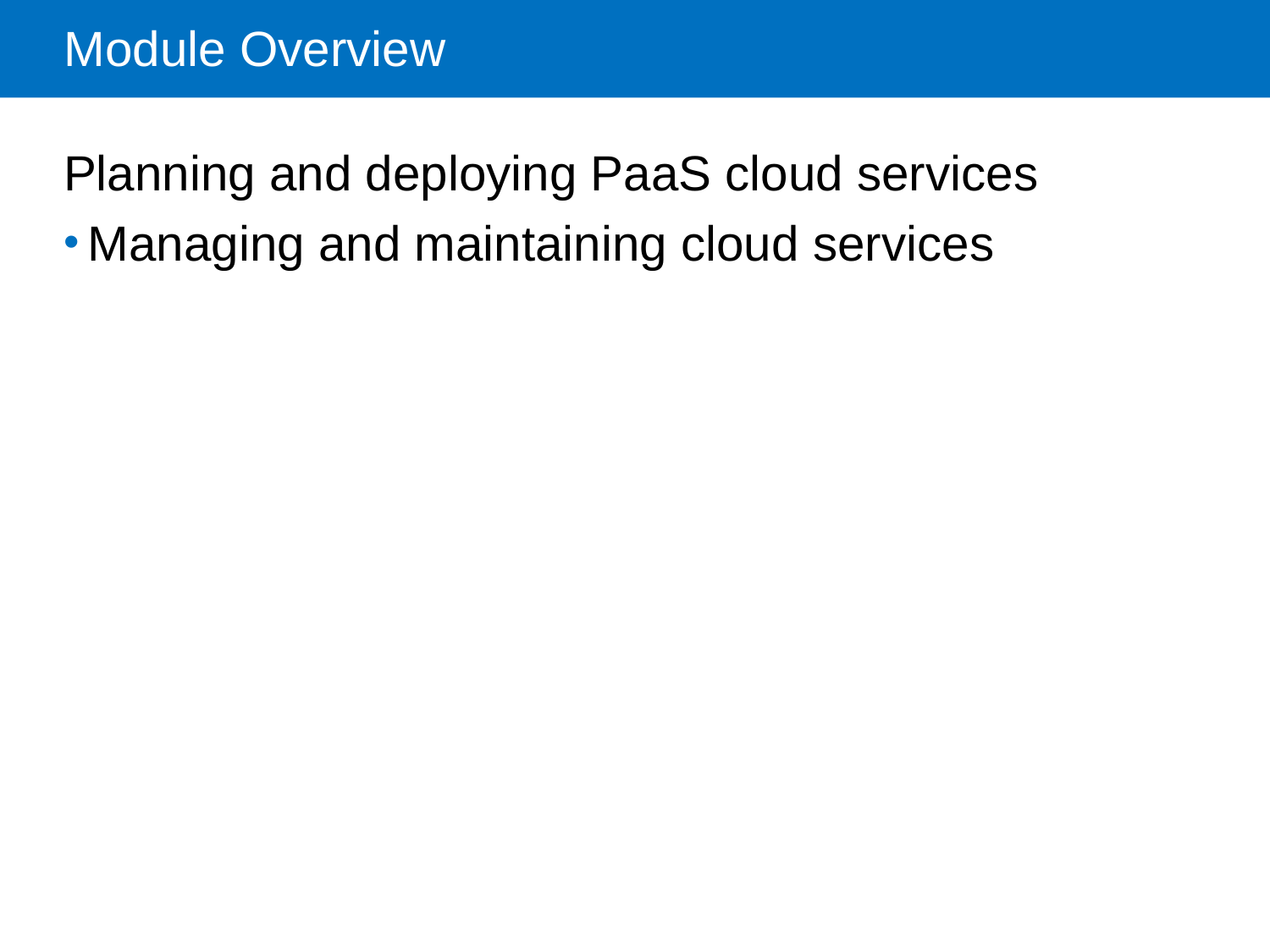

# Module Overview
Planning and deploying PaaS cloud services
Managing and maintaining cloud services